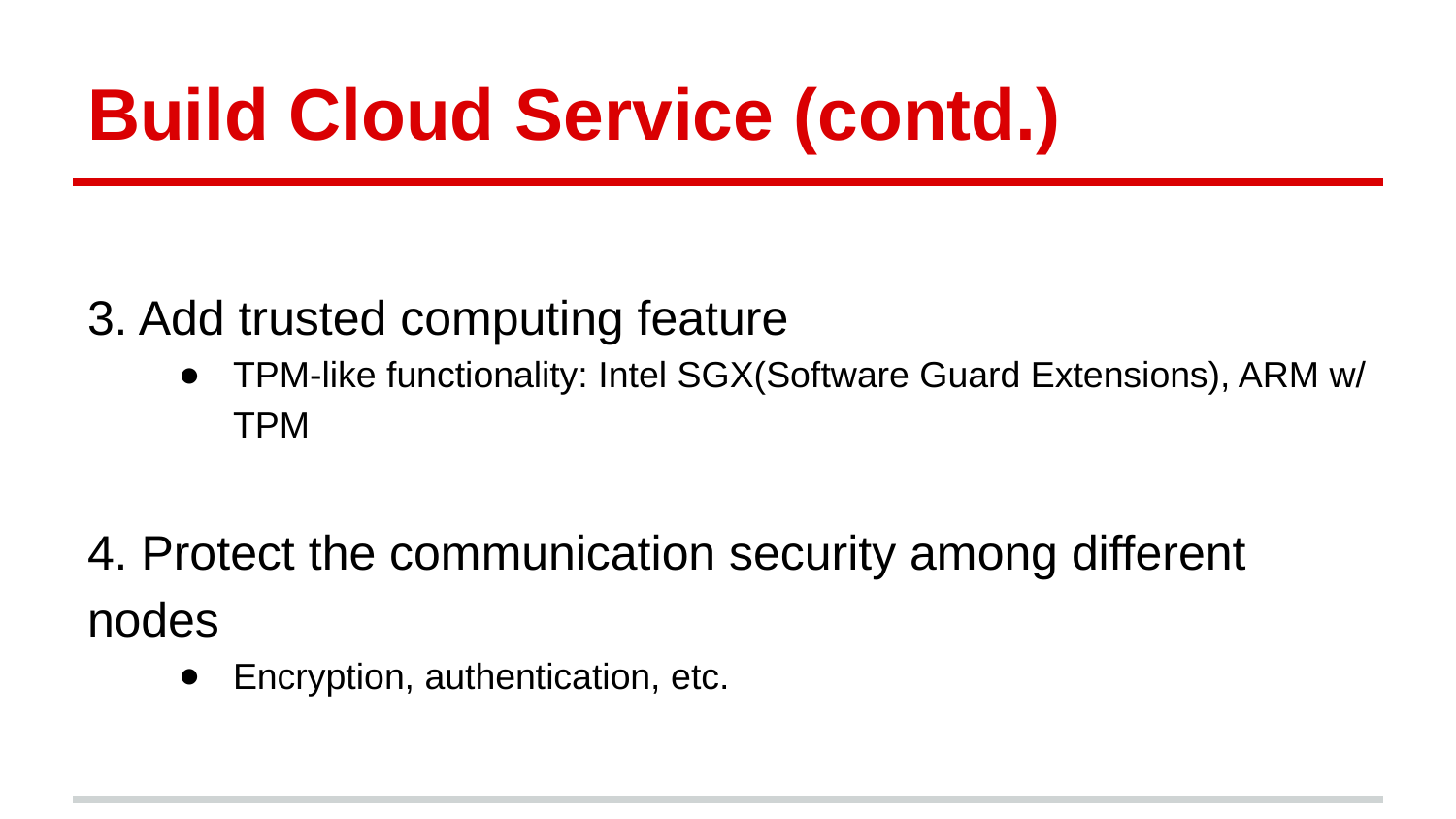

# Build Cloud Service (contd.)

3. Add trusted computing feature
TPM-like functionality: Intel SGX(Software Guard Extensions), ARM w/ TPM

4. Protect the communication security among different nodes
Encryption, authentication, etc.